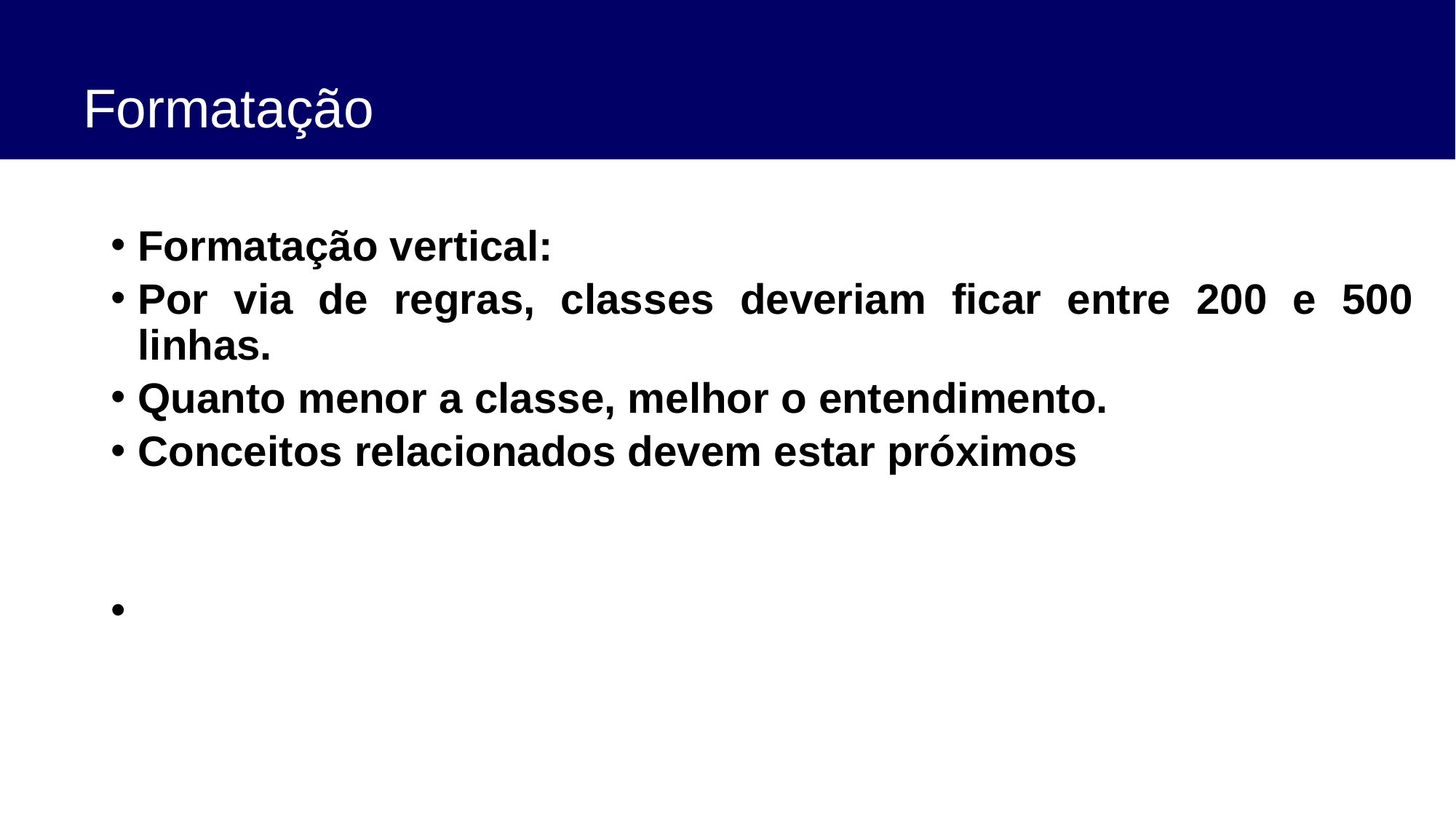

# Formatação
Formatação vertical:
Por via de regras, classes deveriam ficar entre 200 e 500 linhas.
Quanto menor a classe, melhor o entendimento.
Conceitos relacionados devem estar próximos